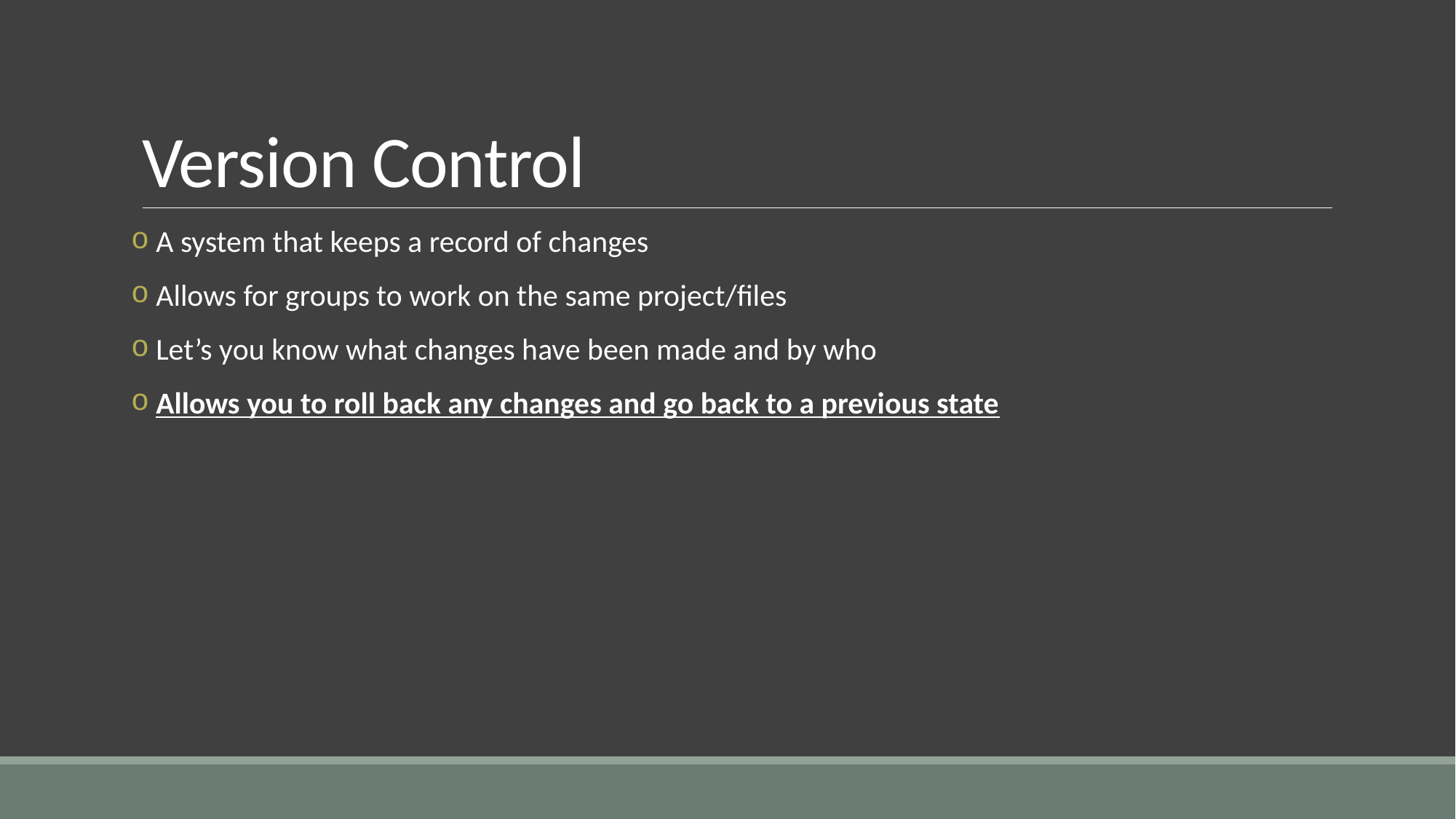

# Version Control
 A system that keeps a record of changes
 Allows for groups to work on the same project/files
 Let’s you know what changes have been made and by who
 Allows you to roll back any changes and go back to a previous state